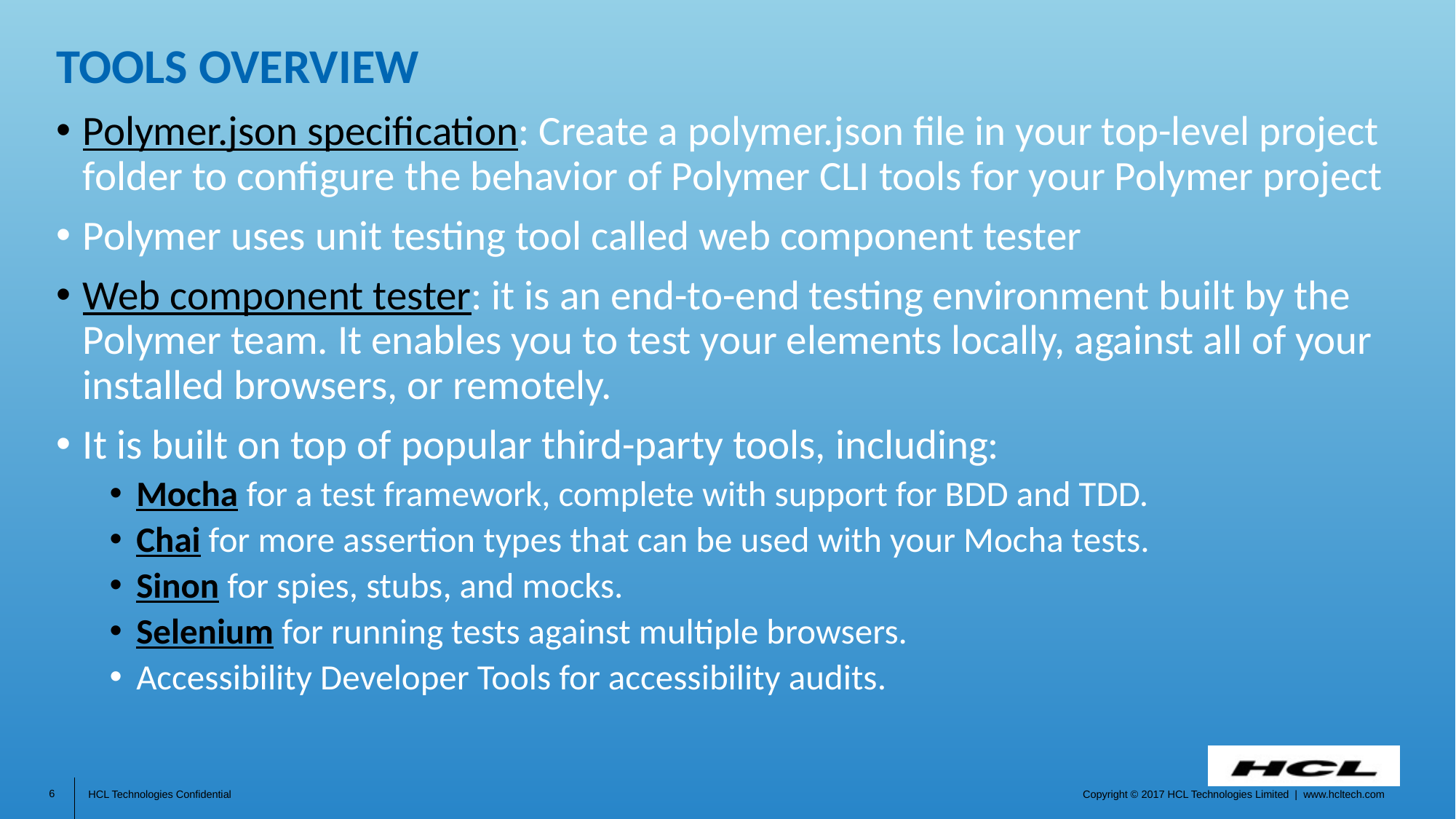

# Tools overview
Polymer.json specification: Create a polymer.json file in your top-level project folder to configure the behavior of Polymer CLI tools for your Polymer project
Polymer uses unit testing tool called web component tester
Web component tester: it is an end-to-end testing environment built by the Polymer team. It enables you to test your elements locally, against all of your installed browsers, or remotely.
It is built on top of popular third-party tools, including:
Mocha for a test framework, complete with support for BDD and TDD.
Chai for more assertion types that can be used with your Mocha tests.
Sinon for spies, stubs, and mocks.
Selenium for running tests against multiple browsers.
Accessibility Developer Tools for accessibility audits.